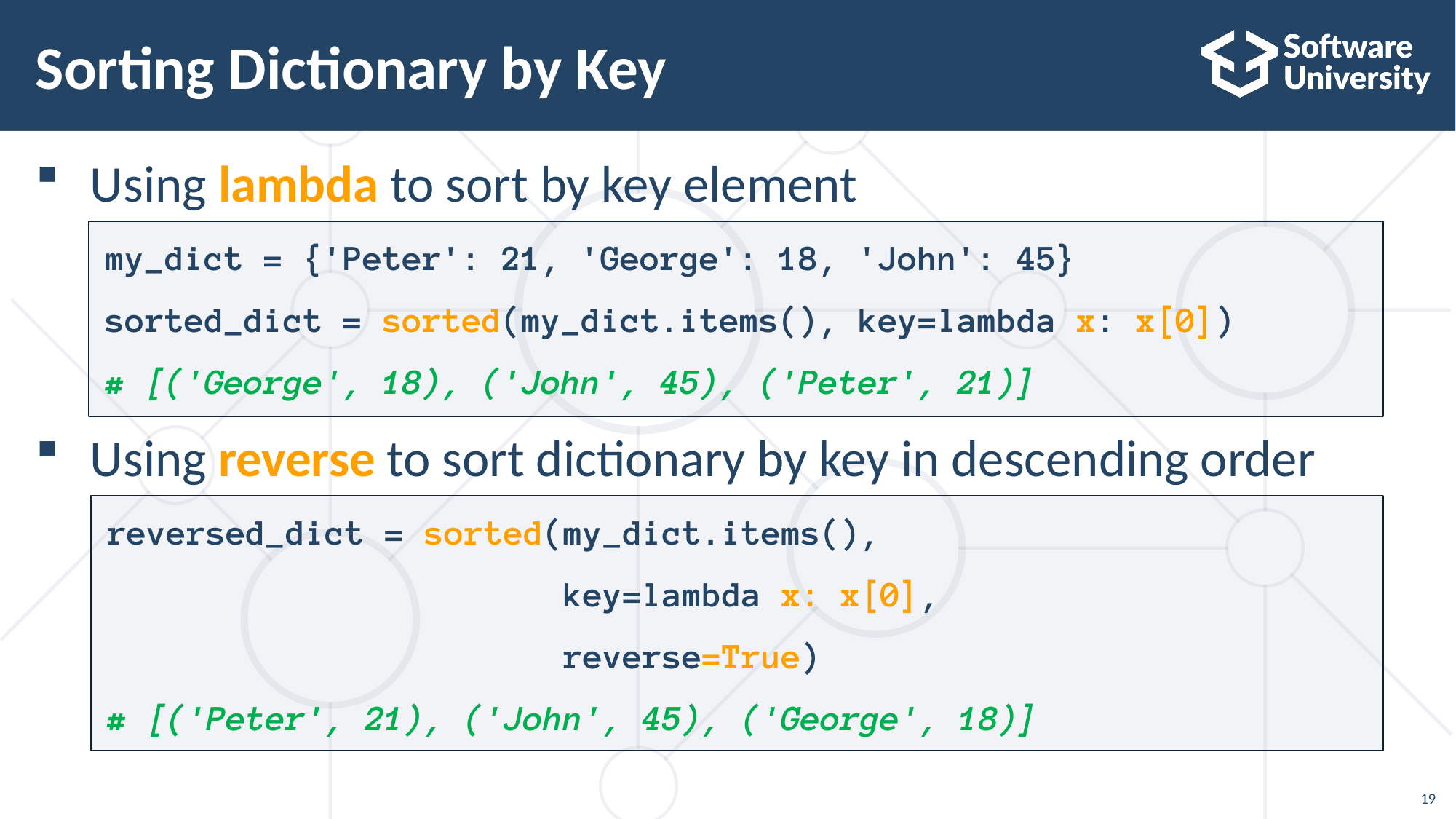

# Sorting Dictionary by Key
Using lambda to sort by key element
Using reverse to sort dictionary by key in descending order
my_dict = {'Peter': 21, 'George': 18, 'John': 45}
sorted_dict = sorted(my_dict.items(), key=lambda x: x[0])
# [('George', 18), ('John', 45), ('Peter', 21)]
reversed_dict = sorted(my_dict.items(),
                       key=lambda x: x[0],
                       reverse=True)
# [('Peter', 21), ('John', 45), ('George', 18)]
19